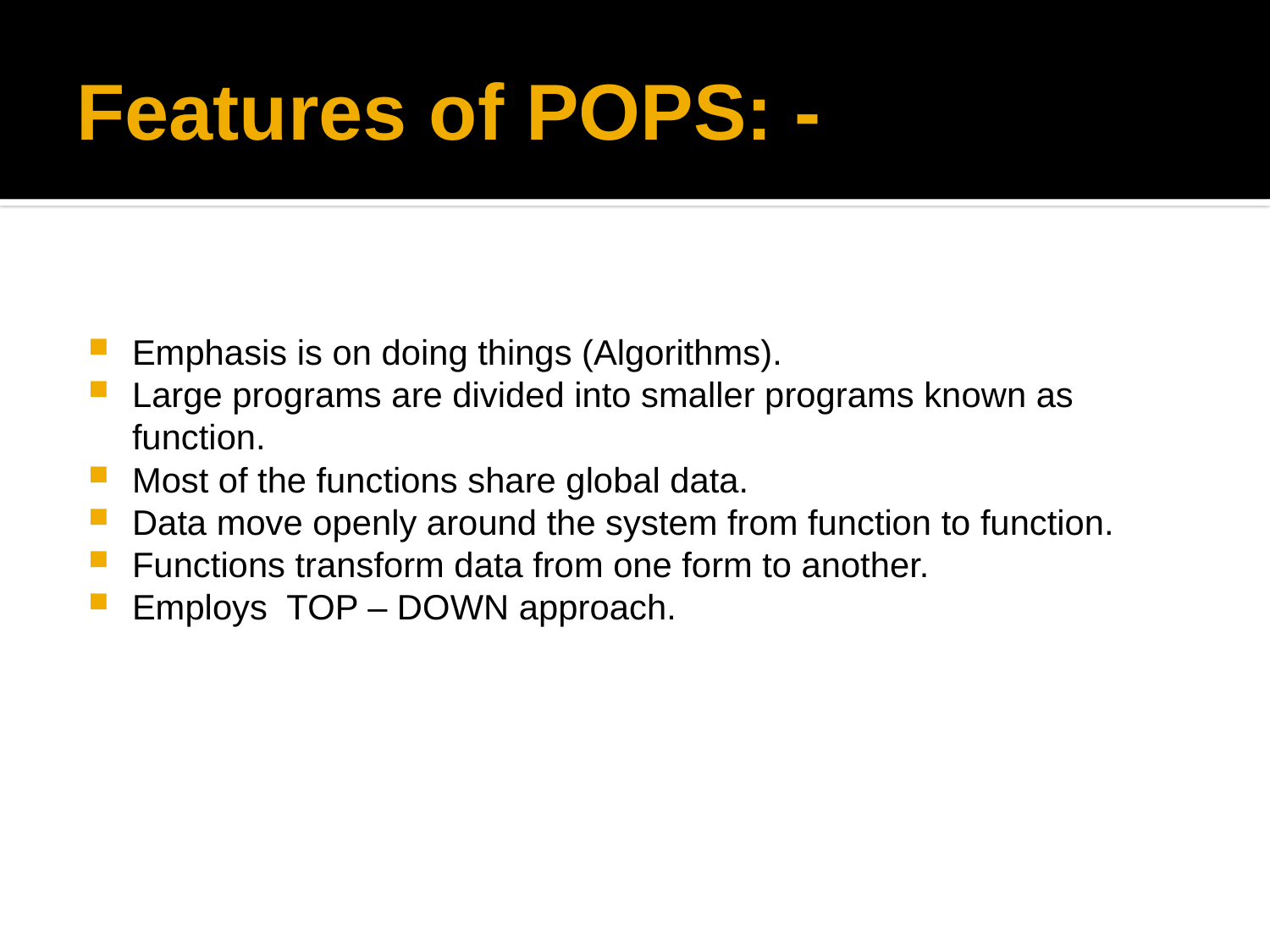

# Features of POPS: -
Emphasis is on doing things (Algorithms).
Large programs are divided into smaller programs known as function.
Most of the functions share global data.
Data move openly around the system from function to function.
Functions transform data from one form to another.
Employs  TOP – DOWN approach.